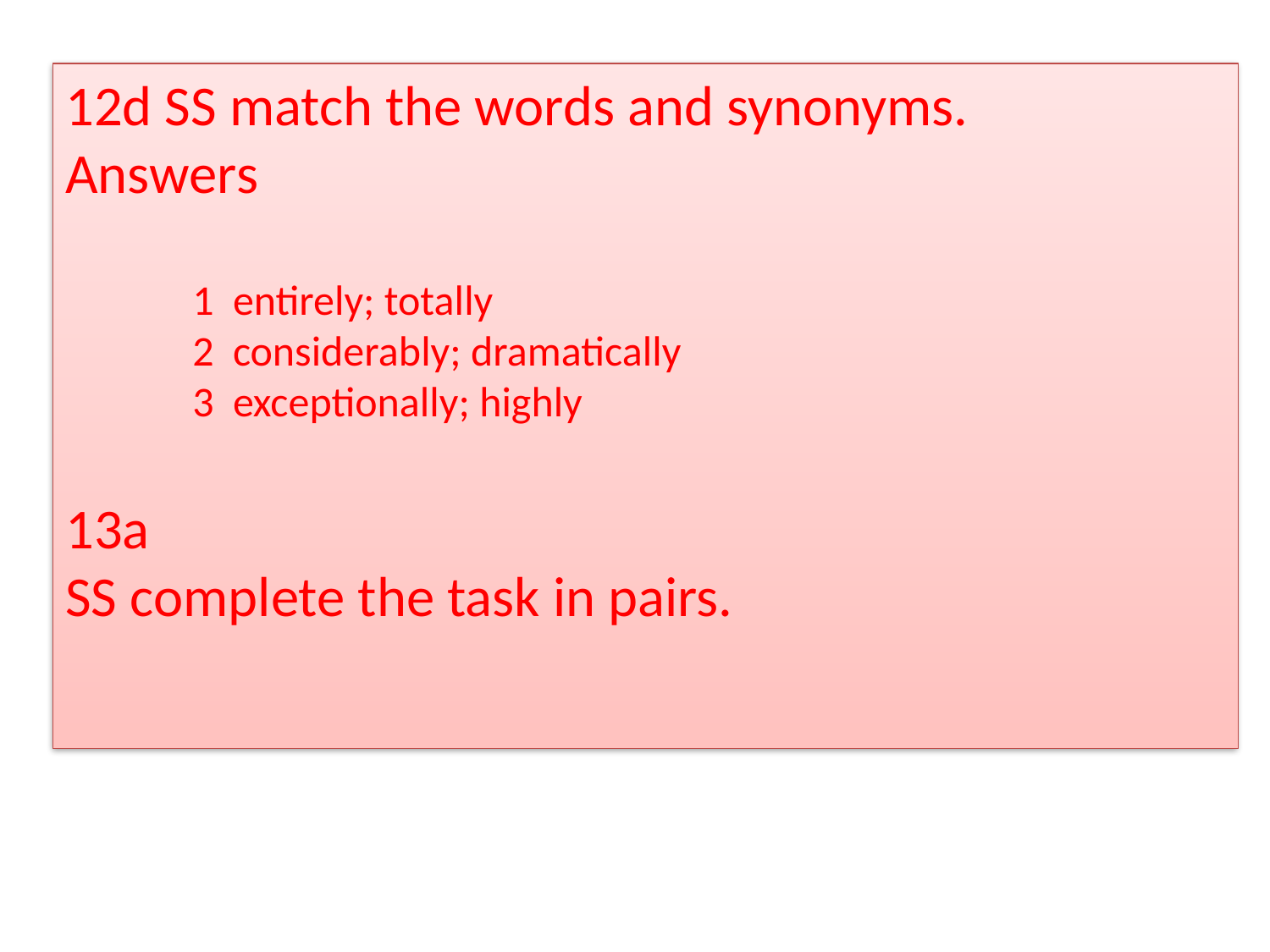

12d SS match the words and synonyms.
Answers

1  entirely; totally
2  considerably; dramatically
3  exceptionally; highly

13a
SS complete the task in pairs.